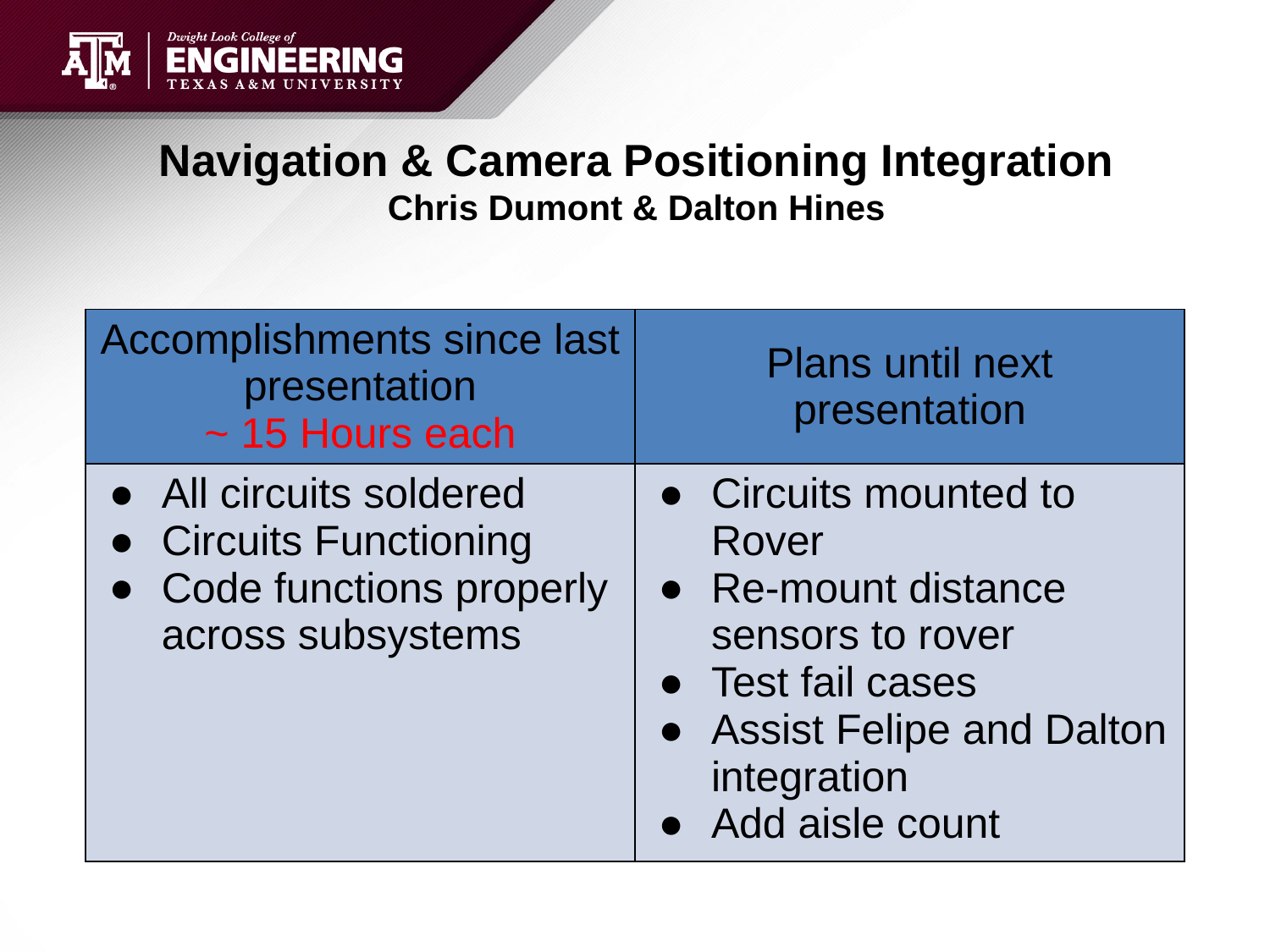

# Navigation & Camera Positioning Integration
Chris Dumont & Dalton Hines
| Accomplishments since last presentation ~ 15 Hours each | Plans until next presentation |
| --- | --- |
| All circuits soldered Circuits Functioning Code functions properly across subsystems | Circuits mounted to Rover Re-mount distance sensors to rover Test fail cases Assist Felipe and Dalton integration Add aisle count |